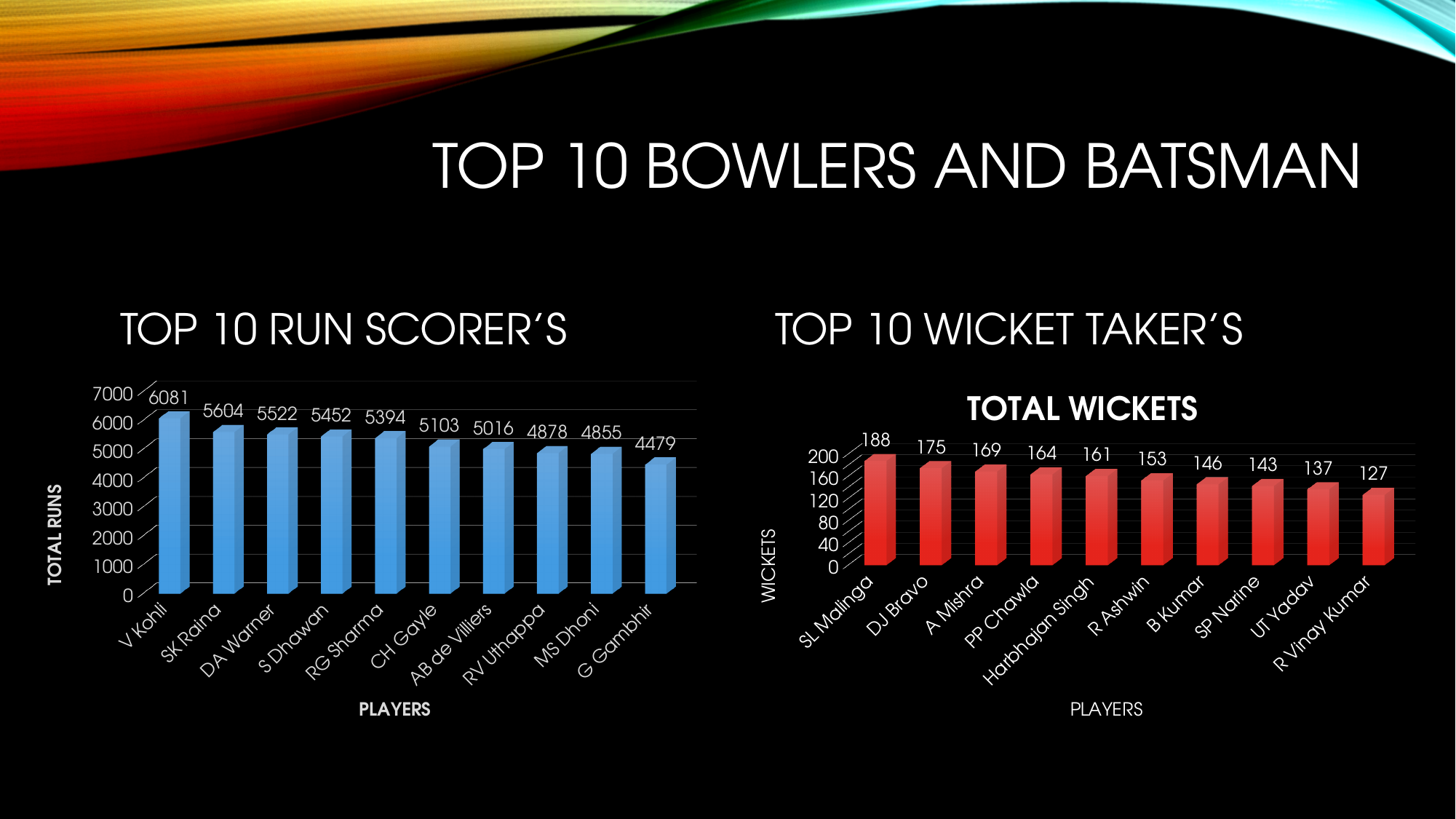

# TOP 10 BOWLERS AND BATSMAN
TOP 10 RUN SCORER’S
TOP 10 WICKET TAKER’S

[unsupported chart]

[unsupported chart]